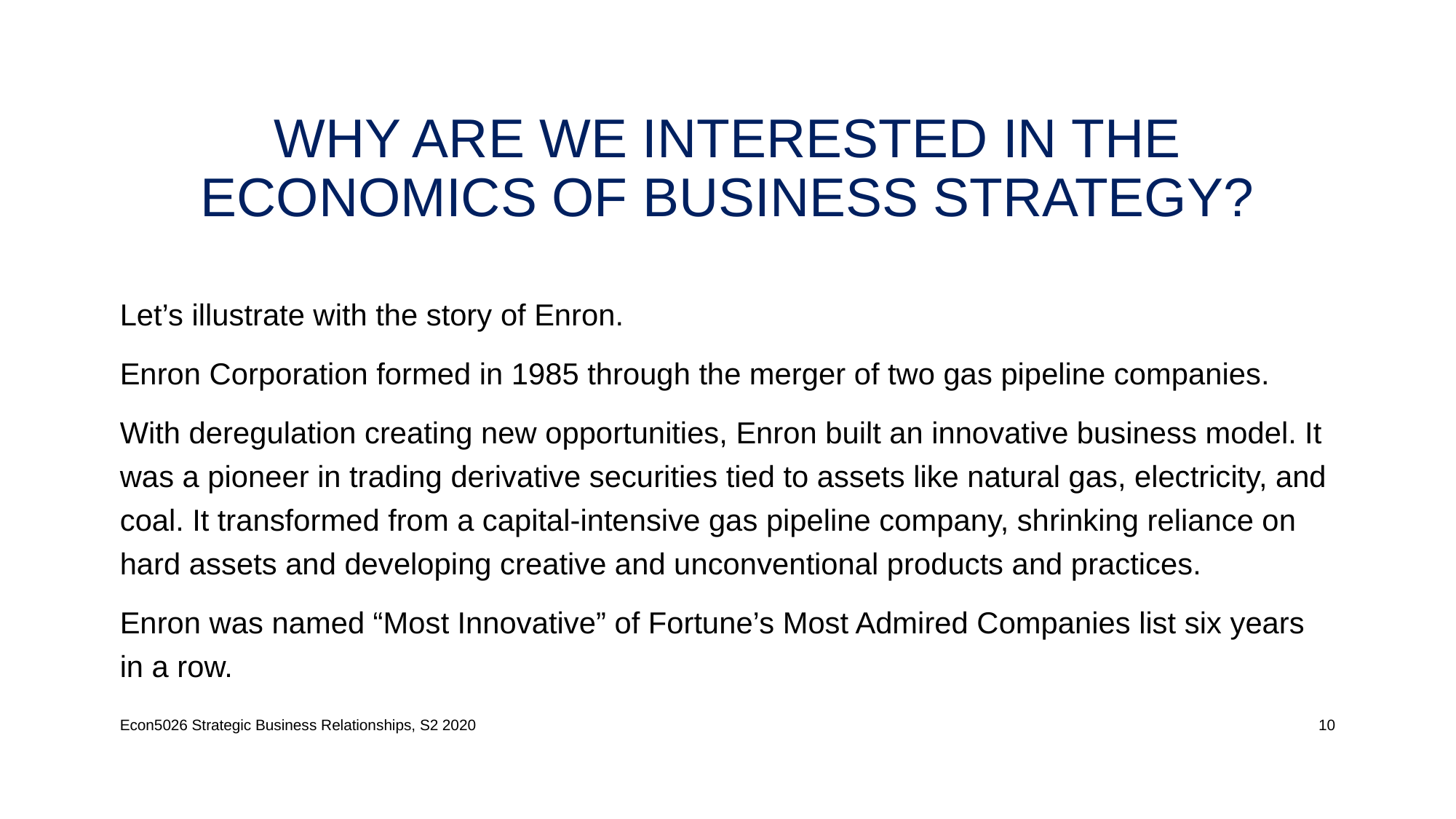

# WHY ARE WE INTERESTED In the Economics of Business strategy?
Let’s illustrate with the story of Enron.
Enron Corporation formed in 1985 through the merger of two gas pipeline companies.
With deregulation creating new opportunities, Enron built an innovative business model. It was a pioneer in trading derivative securities tied to assets like natural gas, electricity, and coal. It transformed from a capital-intensive gas pipeline company, shrinking reliance on hard assets and developing creative and unconventional products and practices.
Enron was named “Most Innovative” of Fortune’s Most Admired Companies list six years in a row.

Econ5026 Strategic Business Relationships, S2 2020
10